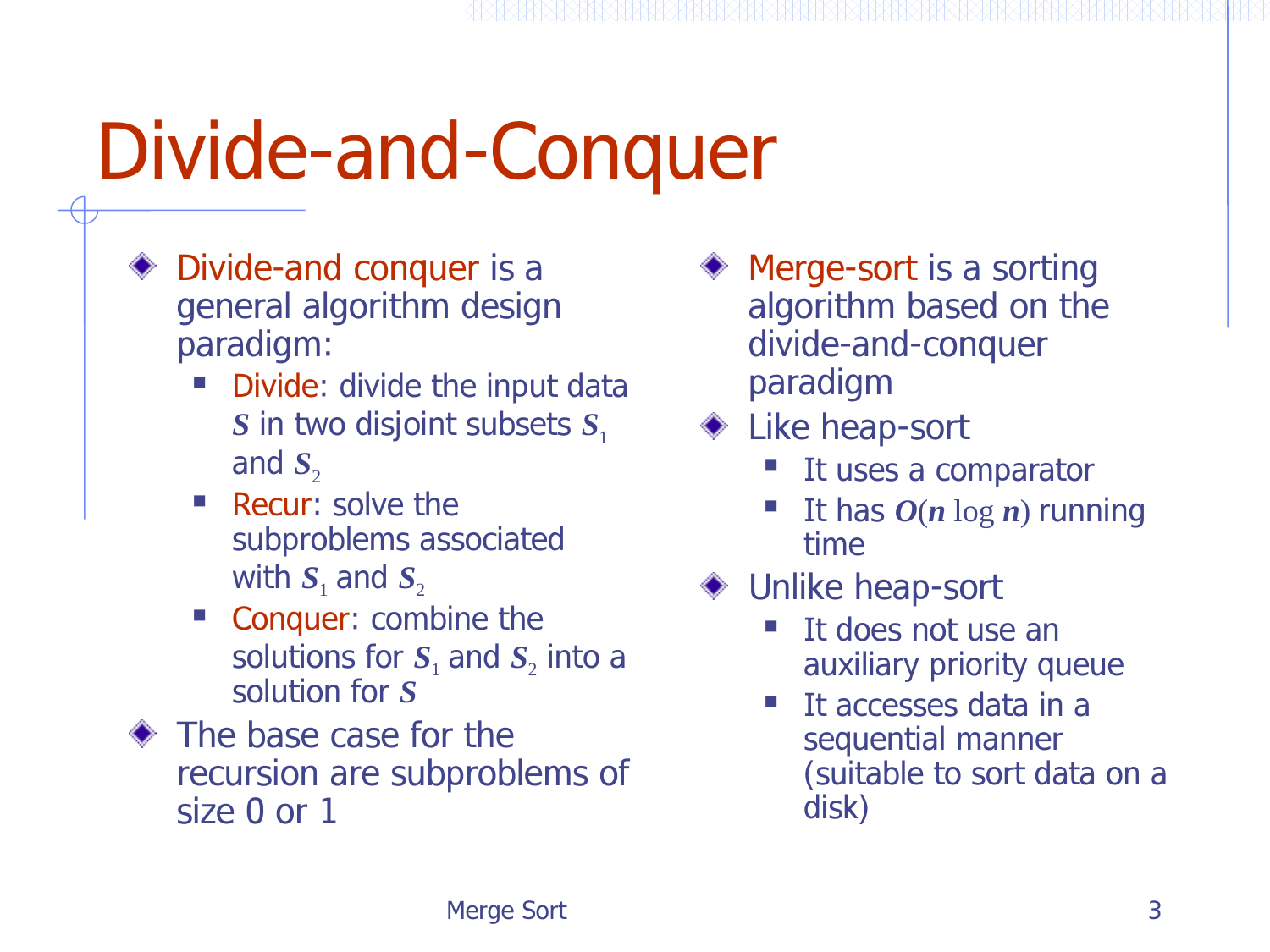

# Divide-and-Conquer
Divide-and conquer is a general algorithm design paradigm:
Divide: divide the input data S in two disjoint subsets S1 and S2
Recur: solve the subproblems associated with S1 and S2
Conquer: combine the solutions for S1 and S2 into a solution for S
The base case for the recursion are subproblems of size 0 or 1
Merge-sort is a sorting algorithm based on the divide-and-conquer paradigm
Like heap-sort
It uses a comparator
It has O(n log n) running time
Unlike heap-sort
It does not use an auxiliary priority queue
It accesses data in a sequential manner (suitable to sort data on a disk)
Merge Sort
3